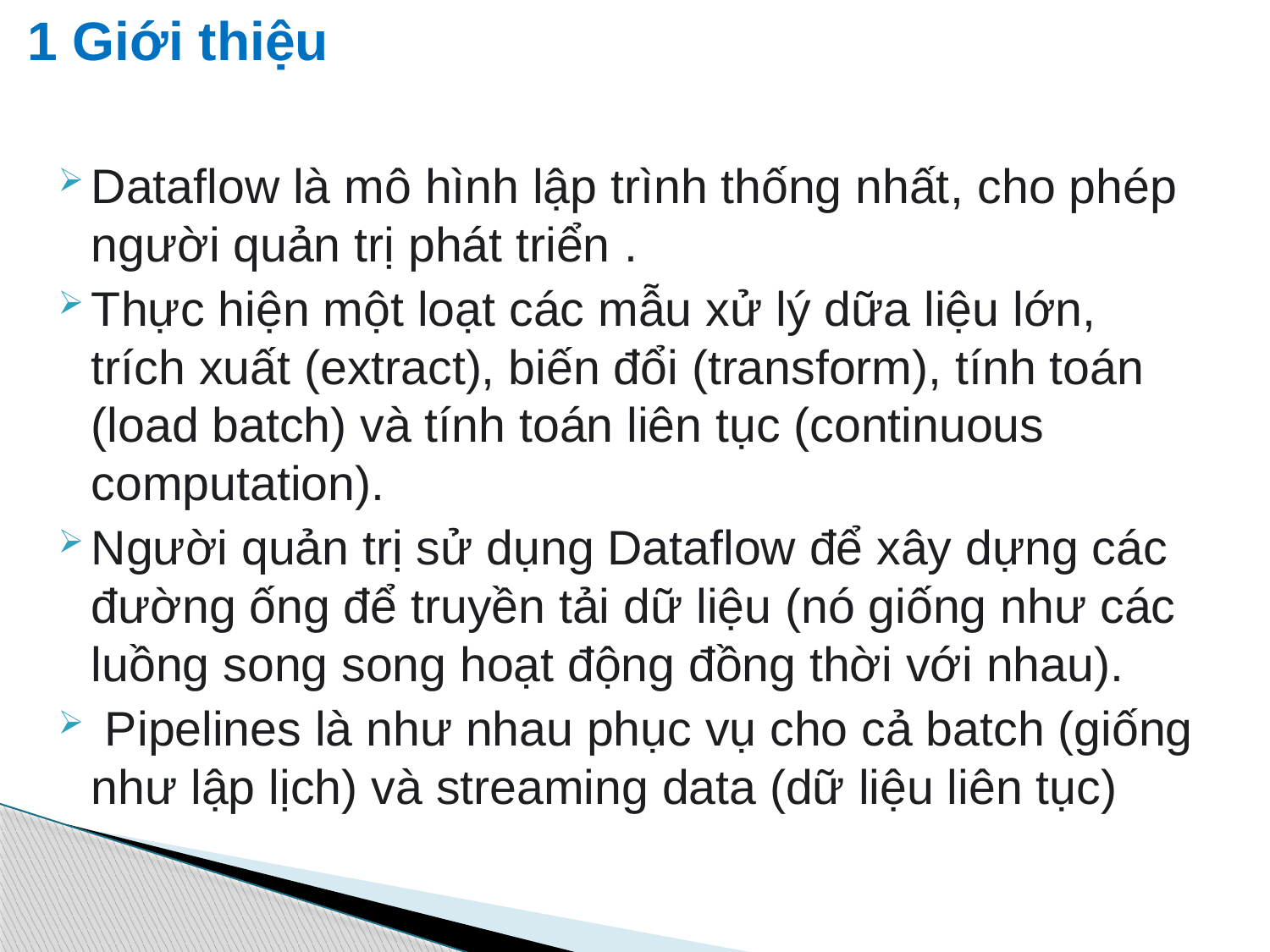

# 1 Giới thiệu

Dataflow là mô hình lập trình thống nhất, cho phép người quản trị phát triển .
Thực hiện một loạt các mẫu xử lý dữa liệu lớn, trích xuất (extract), biến đổi (transform), tính toán (load batch) và tính toán liên tục (continuous computation).
Người quản trị sử dụng Dataflow để xây dựng các đường ống để truyền tải dữ liệu (nó giống như các luồng song song hoạt động đồng thời với nhau).
 Pipelines là như nhau phục vụ cho cả batch (giống như lập lịch) và streaming data (dữ liệu liên tục)